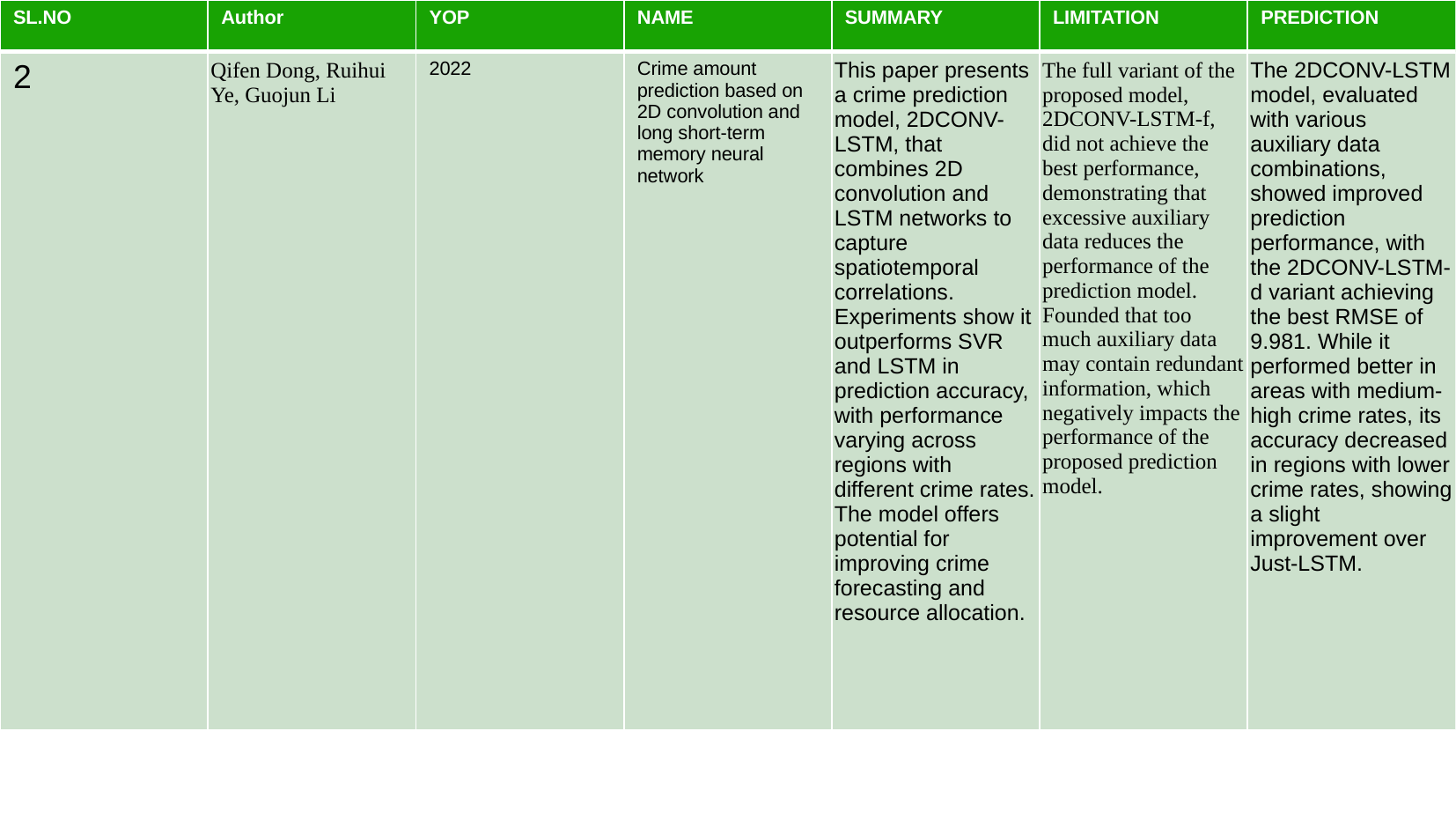

| SL.NO | Author | YOP | NAME | SUMMARY | LIMITATION | PREDICTION |
| --- | --- | --- | --- | --- | --- | --- |
| 2 | Qifen Dong, Ruihui Ye, Guojun Li | 2022 | Crime amount prediction based on 2D convolution and long short-term memory neural network | This paper presents a crime prediction model, 2DCONV-LSTM, that combines 2D convolution and LSTM networks to capture spatiotemporal correlations. Experiments show it outperforms SVR and LSTM in prediction accuracy, with performance varying across regions with different crime rates. The model offers potential for improving crime forecasting and resource allocation. | The full variant of the proposed model, 2DCONV-LSTM-f, did not achieve the best performance, demonstrating that excessive auxiliary data reduces the performance of the prediction model. Founded that too much auxiliary data may contain redundant information, which negatively impacts the performance of the proposed prediction model. | The 2DCONV-LSTM model, evaluated with various auxiliary data combinations, showed improved prediction performance, with the 2DCONV-LSTM-d variant achieving the best RMSE of 9.981. While it performed better in areas with medium-high crime rates, its accuracy decreased in regions with lower crime rates, showing a slight improvement over Just-LSTM. |